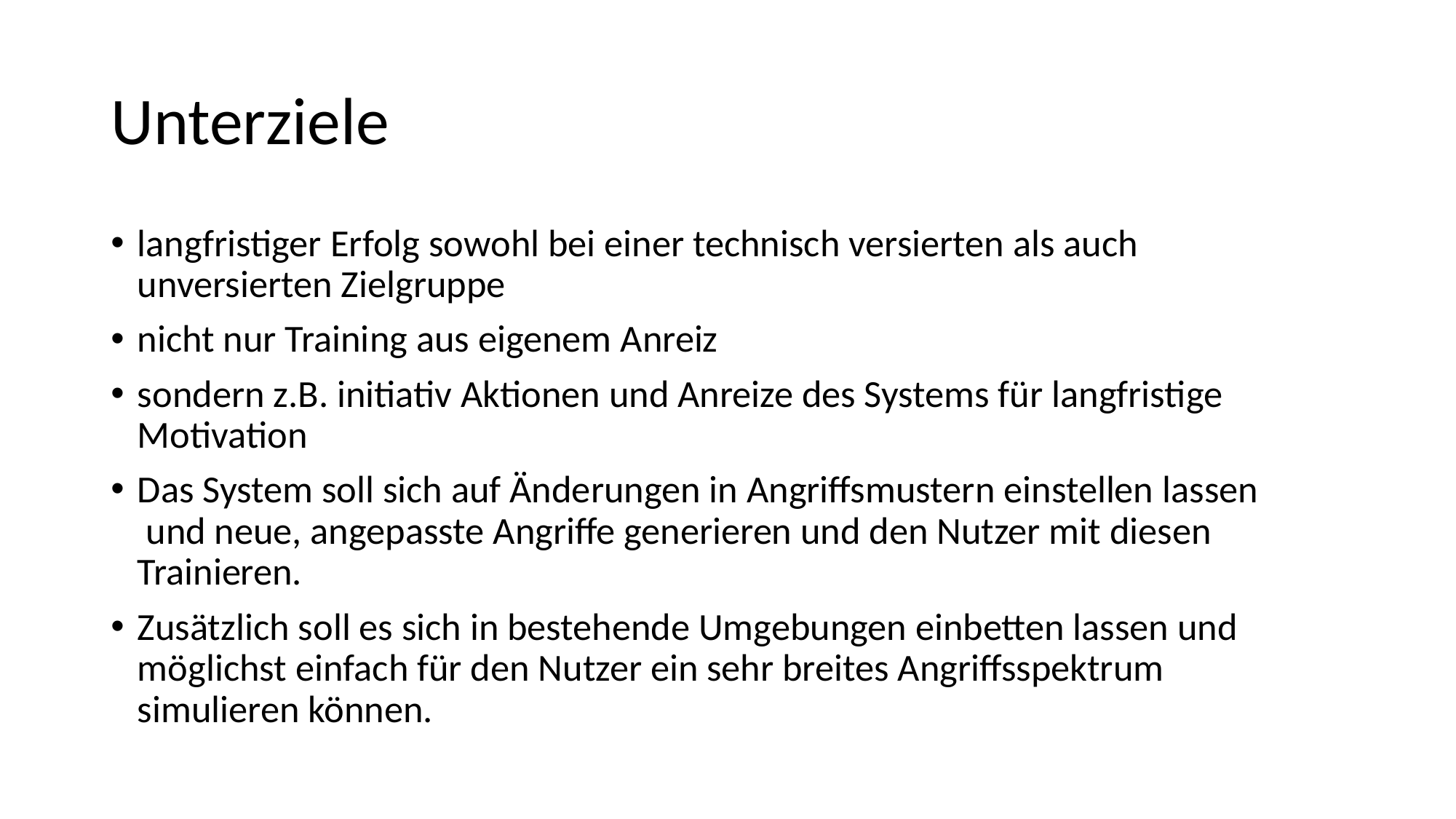

# Unterziele
langfristiger Erfolg sowohl bei einer technisch versierten als auch 
unversierten Zielgruppe
nicht nur Training aus eigenem Anreiz
sondern z.B. initiativ Aktionen und Anreize des Systems für langfristige Motivation
Das System soll sich auf Änderungen in Angriffsmustern einstellen lassen    und neue, angepasste Angriffe generieren und den Nutzer mit diesen 
Trainieren.
Zusätzlich soll es sich in bestehende Umgebungen einbetten lassen und 
möglichst einfach für den Nutzer ein sehr breites Angriffsspektrum 
simulieren können.